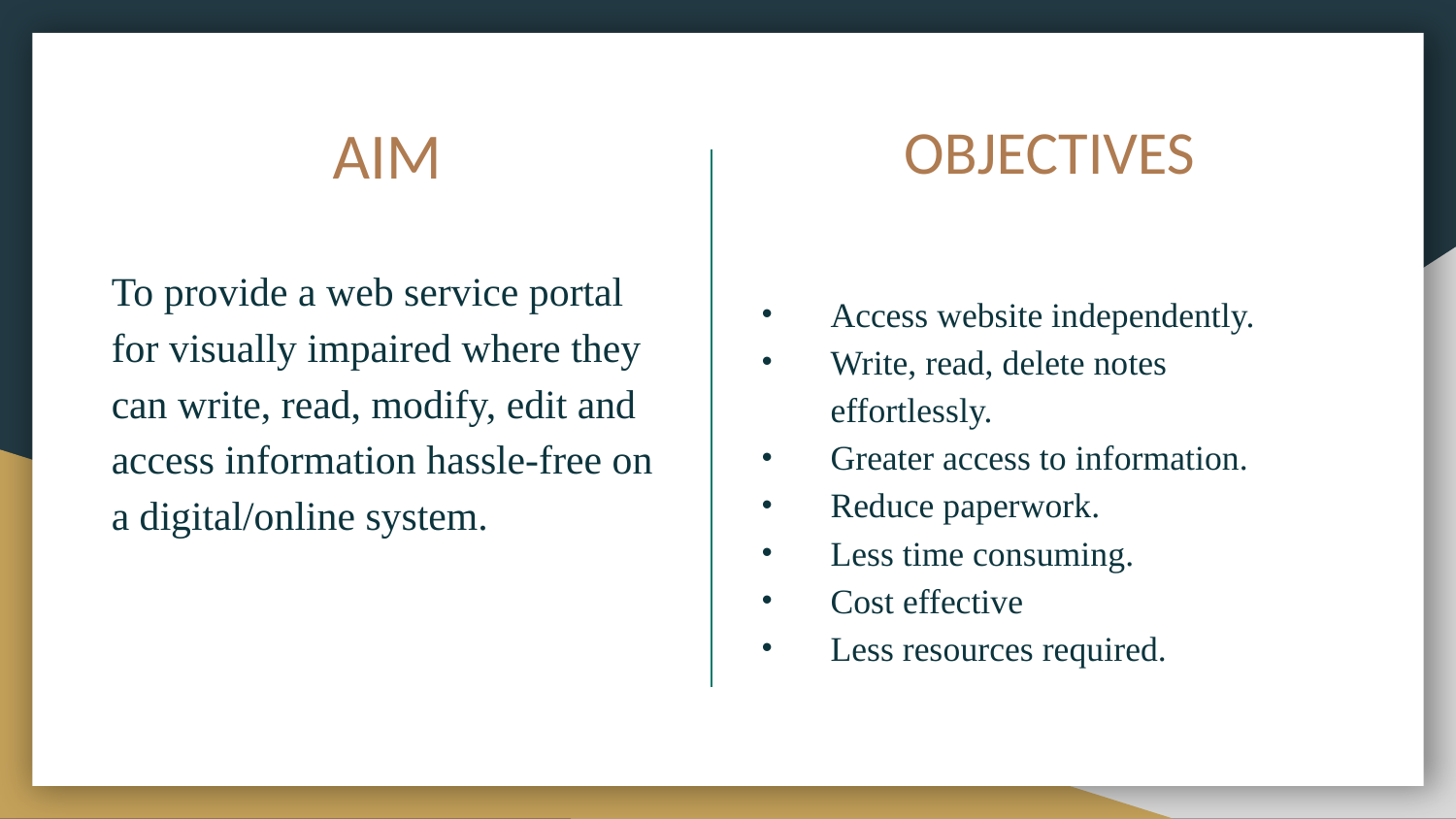

AIM

To provide a web service portal for visually impaired where they can write, read, modify, edit and access information hassle-free on a digital/online system.
OBJECTIVES

Access website independently.
Write, read, delete notes effortlessly.
Greater access to information.
Reduce paperwork.
Less time consuming.
Cost effective
Less resources required.